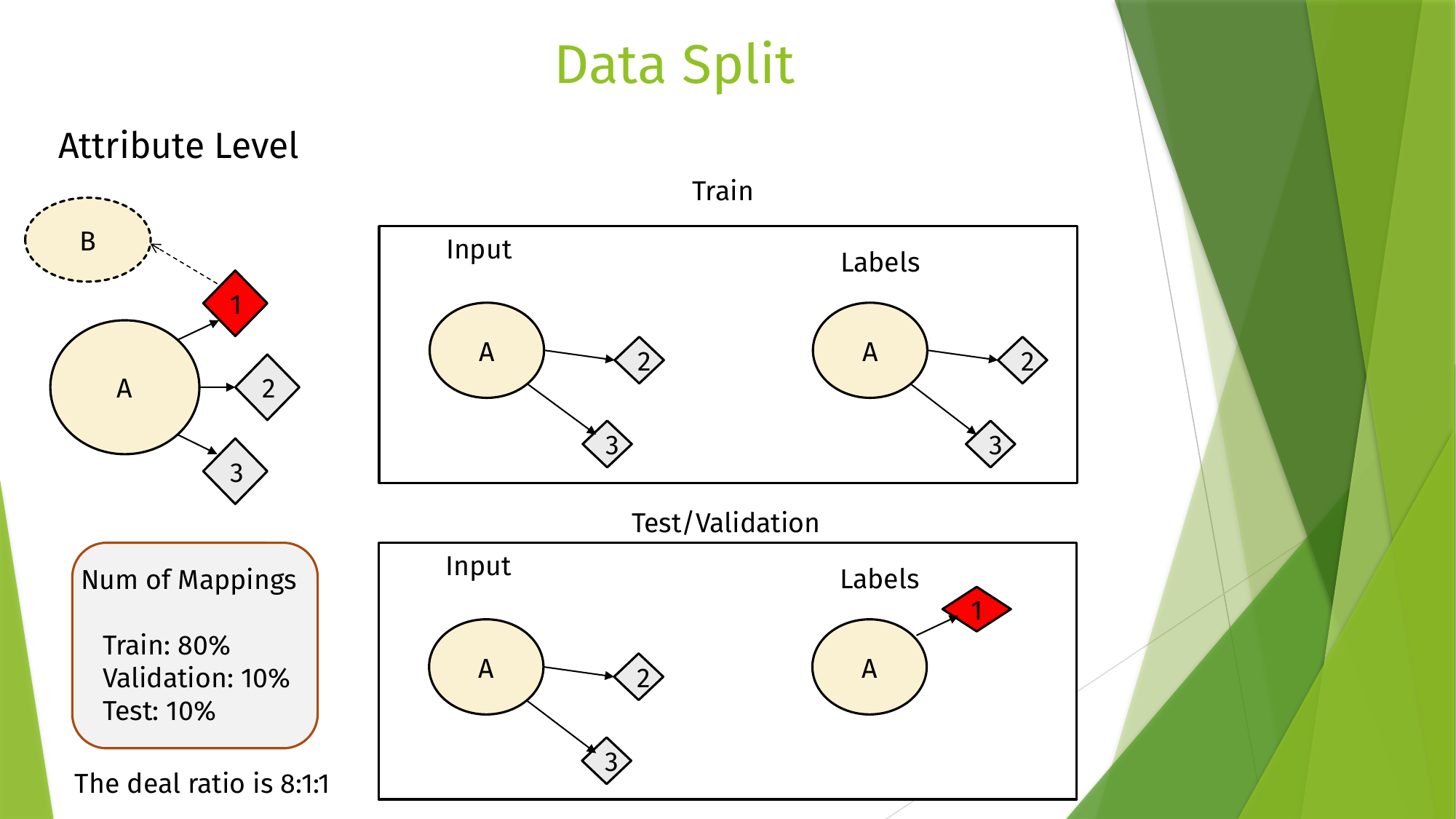

Data Split
Attribute Level
Train
B

Input
Labels
1
A
A
A
2
2
2
3
3
3
Test/Validation

Input
Labels
Num of Mappings

   Train: 80%
   Validation: 10%
   Test: 10%
1
A
A
2
3
The deal ratio is 8:1:1